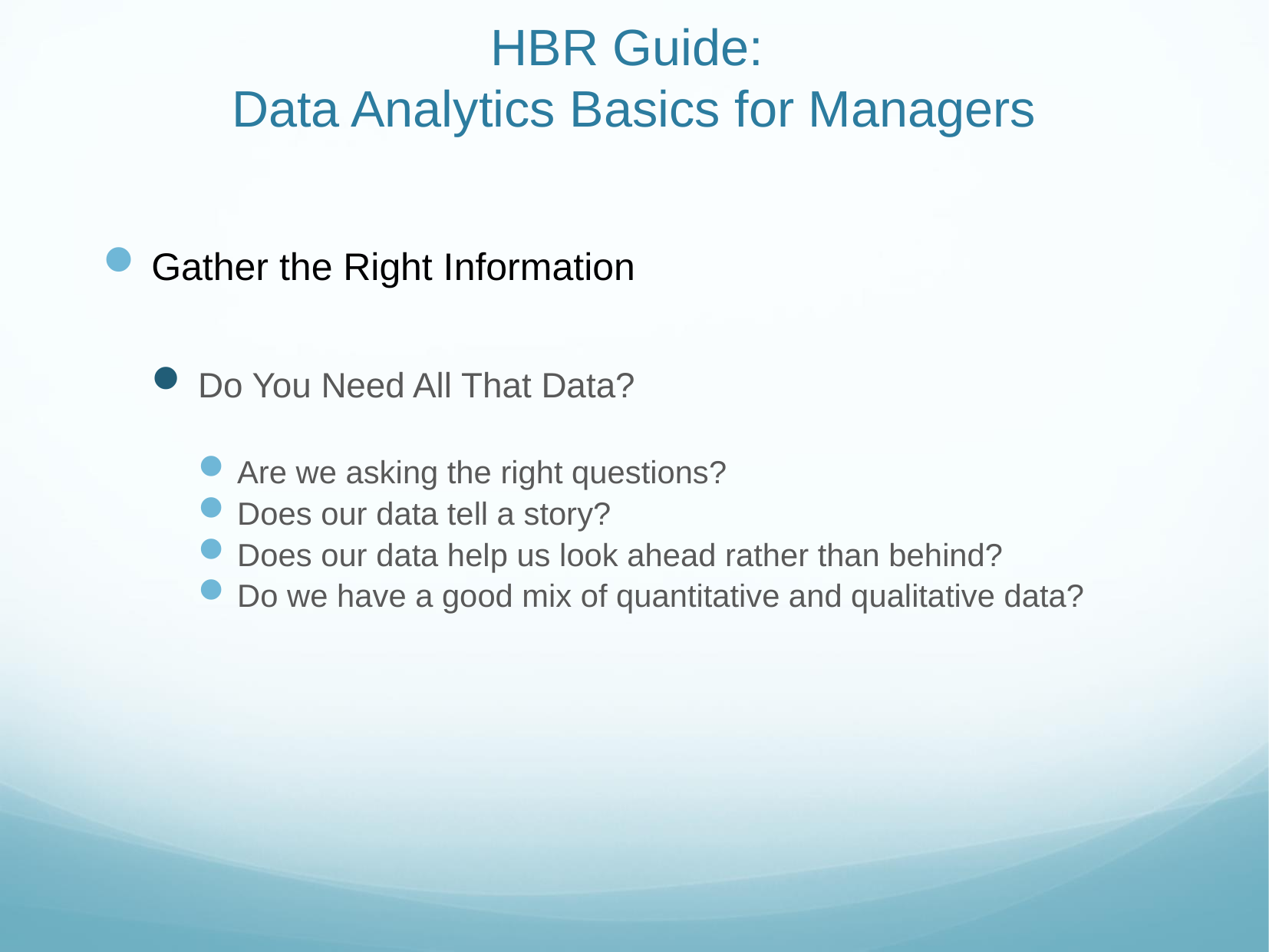

# HBR Guide: Data Analytics Basics for Managers
Gather the Right Information

Do You Need All That Data?

Are we asking the right questions?
Does our data tell a story?
Does our data help us look ahead rather than behind?
Do we have a good mix of quantitative and qualitative data?